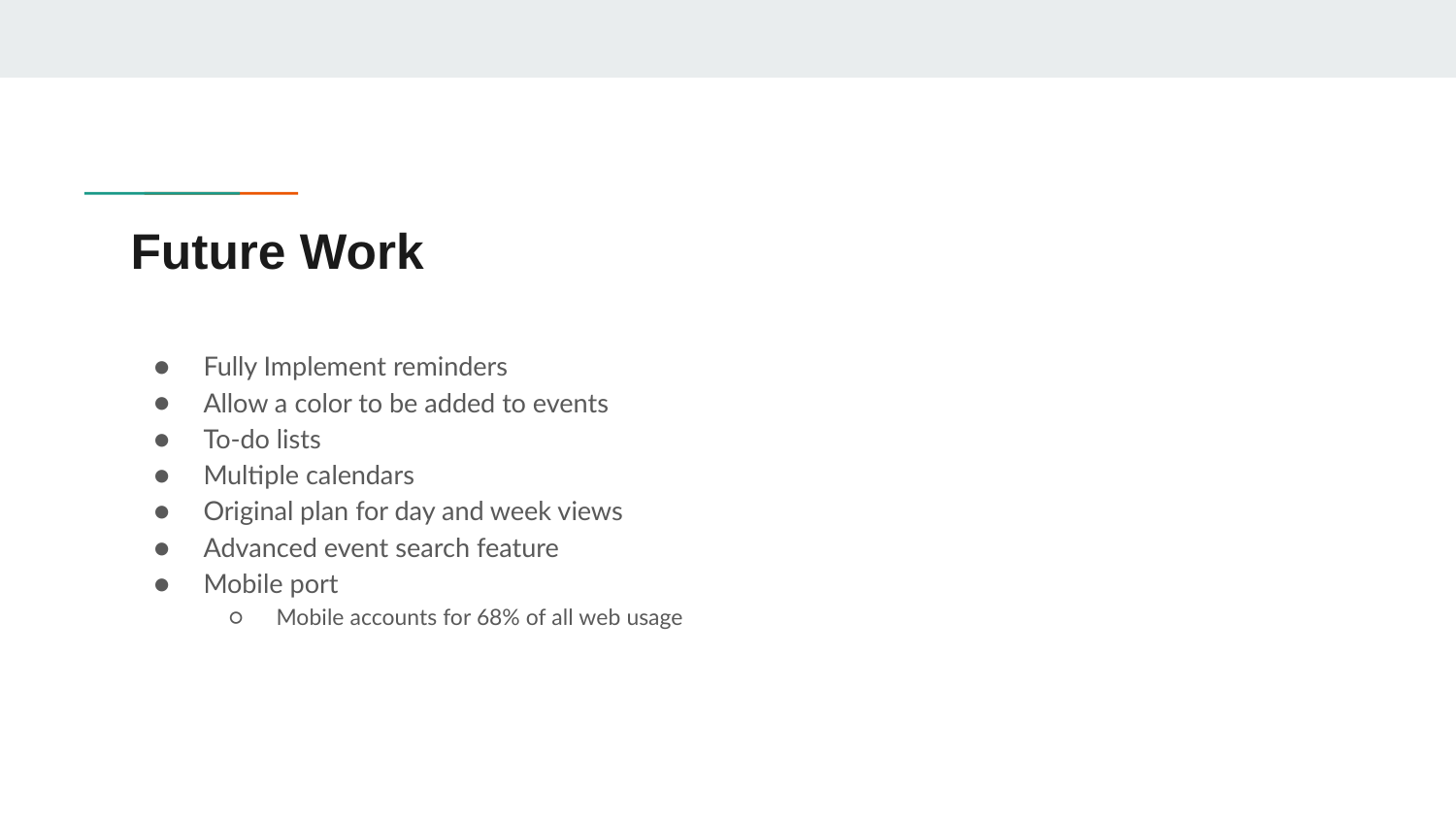

# Future Work
Fully Implement reminders
Allow a color to be added to events
To-do lists
Multiple calendars
Original plan for day and week views
Advanced event search feature
Mobile port
Mobile accounts for 68% of all web usage